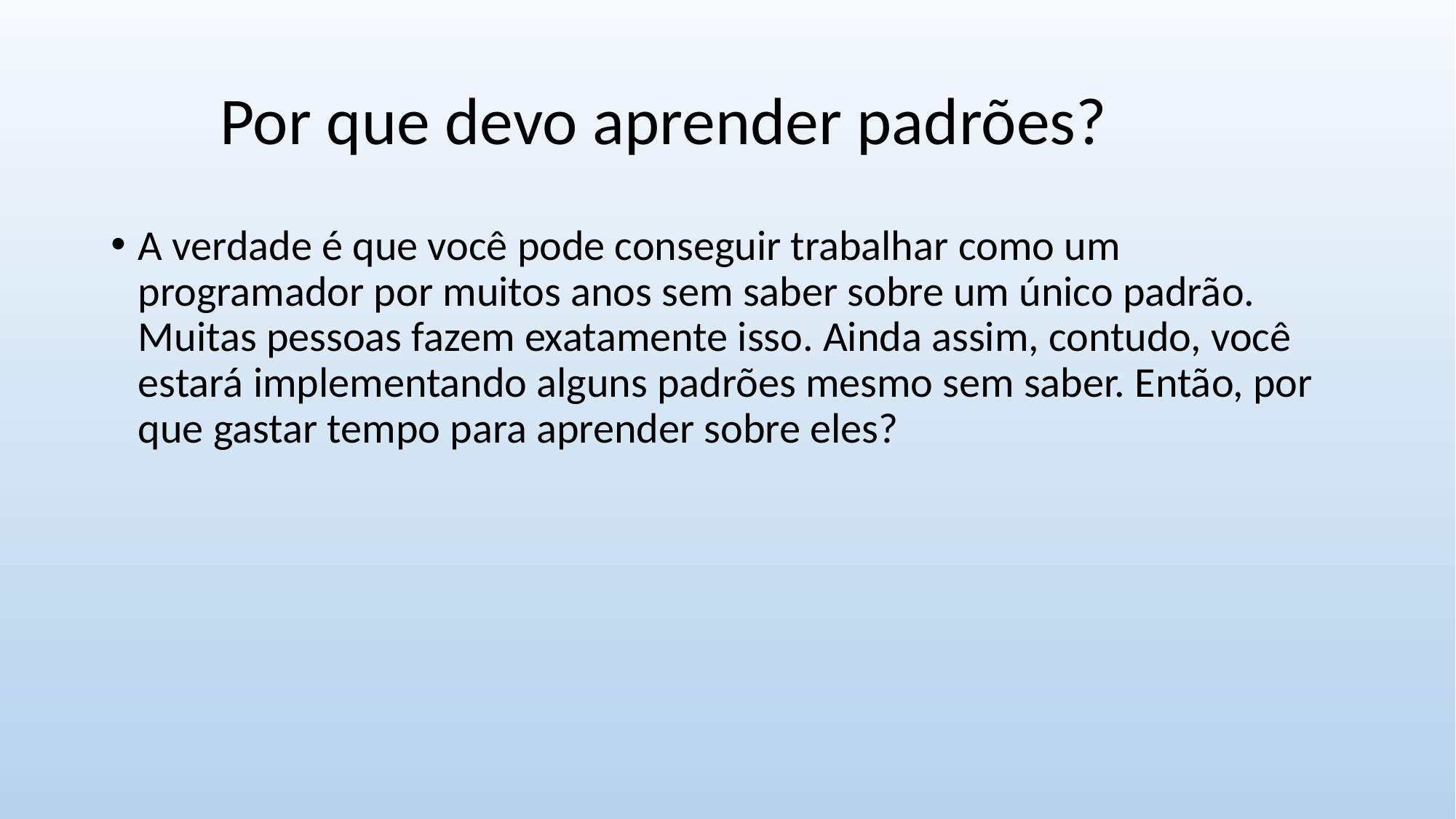

# Por que devo aprender padrões?
A verdade é que você pode conseguir trabalhar como um programador por muitos anos sem saber sobre um único padrão. Muitas pessoas fazem exatamente isso. Ainda assim, contudo, você estará implementando alguns padrões mesmo sem saber. Então, por que gastar tempo para aprender sobre eles?